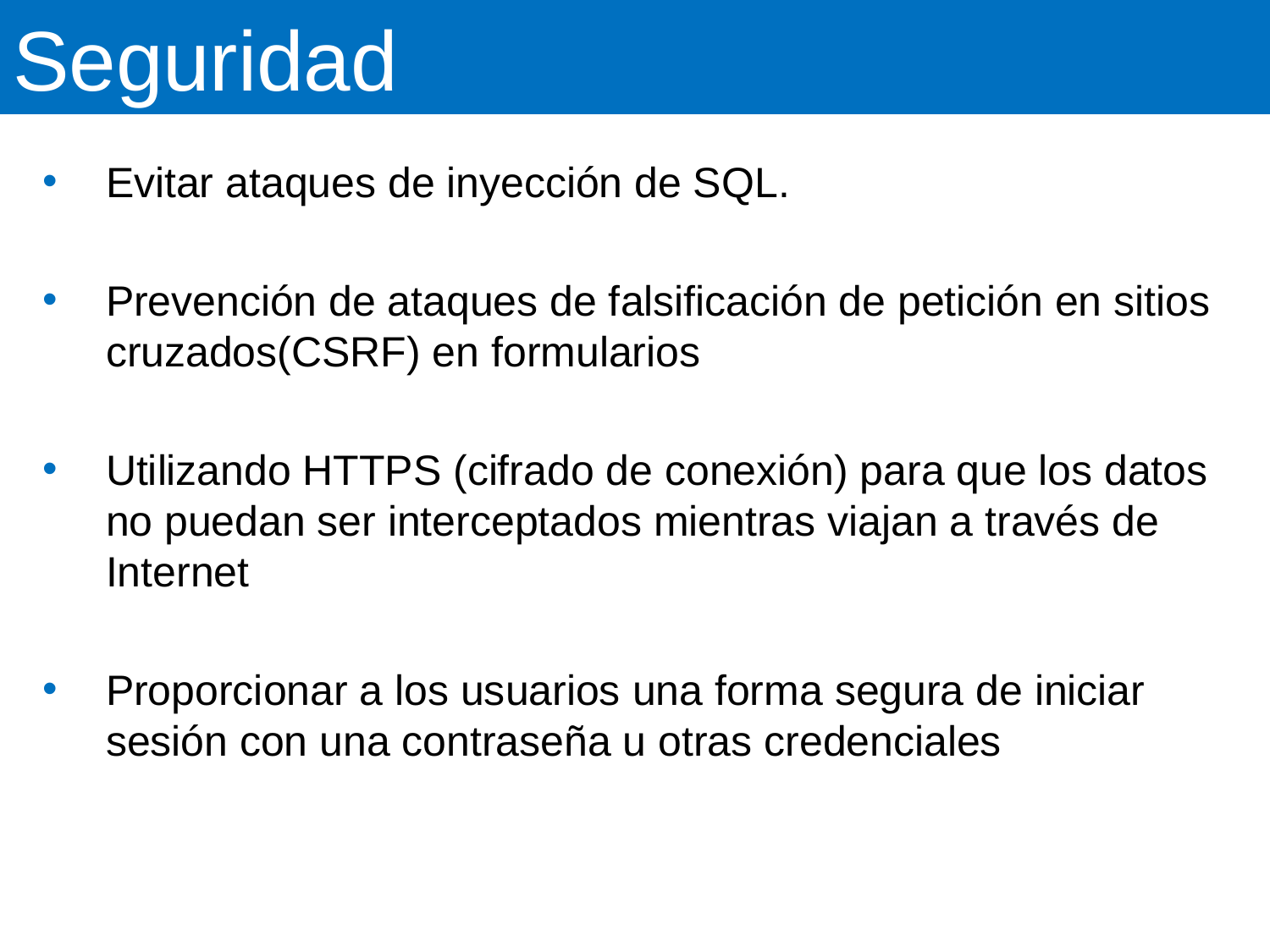

# Seguridad
Evitar ataques de inyección de SQL.

Prevención de ataques de falsificación de petición en sitios cruzados(CSRF) en formularios

Utilizando HTTPS (cifrado de conexión) para que los datos no puedan ser interceptados mientras viajan a través de Internet

Proporcionar a los usuarios una forma segura de iniciar sesión con una contraseña u otras credenciales